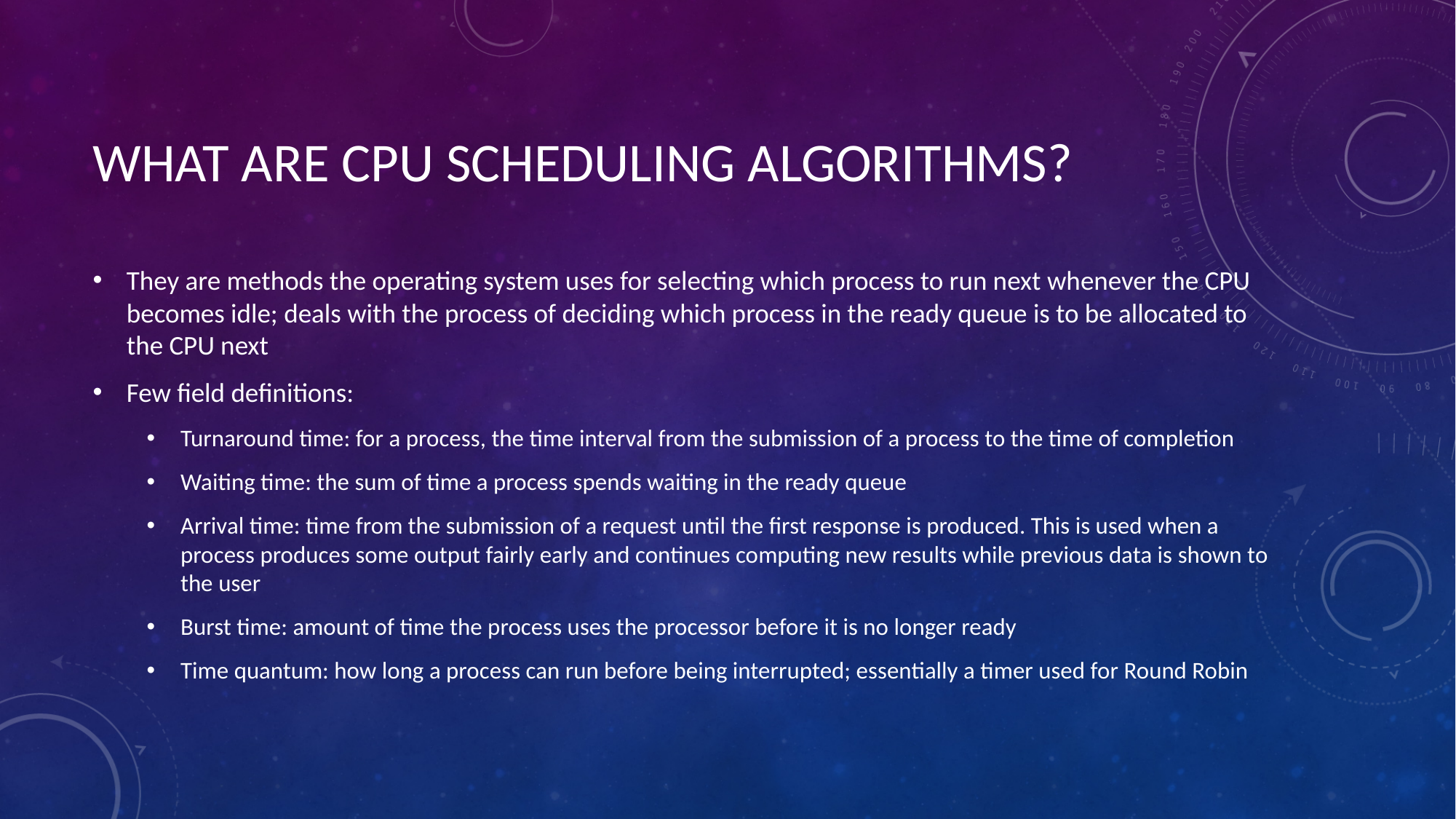

# What Are CPU Scheduling Algorithms?
They are methods the operating system uses for selecting which process to run next whenever the CPU becomes idle; deals with the process of deciding which process in the ready queue is to be allocated to the CPU next
Few field definitions:
Turnaround time: for a process, the time interval from the submission of a process to the time of completion
Waiting time: the sum of time a process spends waiting in the ready queue
Arrival time: time from the submission of a request until the first response is produced. This is used when a process produces some output fairly early and continues computing new results while previous data is shown to the user
Burst time: amount of time the process uses the processor before it is no longer ready
Time quantum: how long a process can run before being interrupted; essentially a timer used for Round Robin